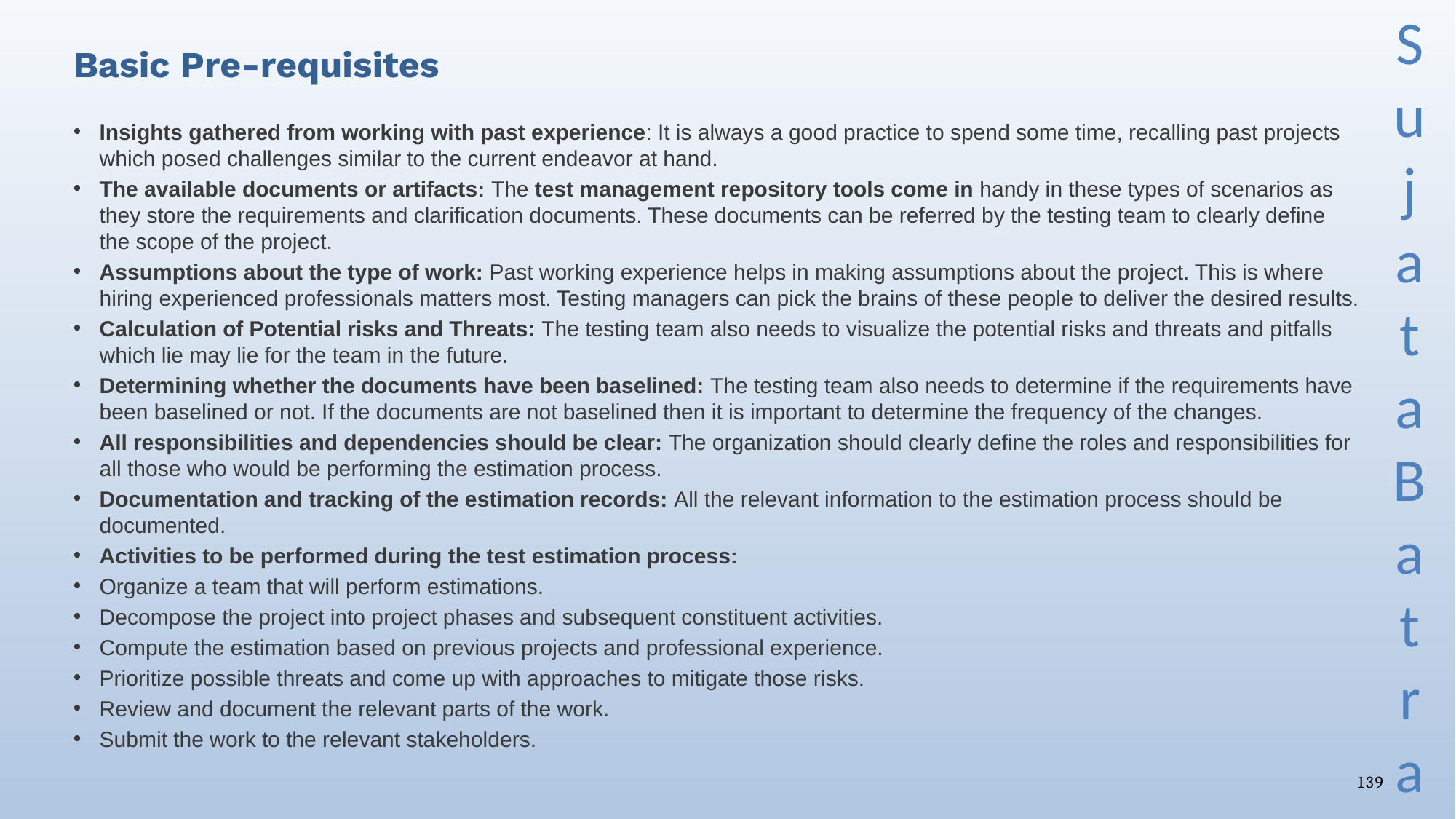

# Basic Pre-requisites
Insights gathered from working with past experience: It is always a good practice to spend some time, recalling past projects which posed challenges similar to the current endeavor at hand.
The available documents or artifacts: The test management repository tools come in handy in these types of scenarios as they store the requirements and clarification documents. These documents can be referred by the testing team to clearly define the scope of the project.
Assumptions about the type of work: Past working experience helps in making assumptions about the project. This is where hiring experienced professionals matters most. Testing managers can pick the brains of these people to deliver the desired results.
Calculation of Potential risks and Threats: The testing team also needs to visualize the potential risks and threats and pitfalls which lie may lie for the team in the future.
Determining whether the documents have been baselined: The testing team also needs to determine if the requirements have been baselined or not. If the documents are not baselined then it is important to determine the frequency of the changes.
All responsibilities and dependencies should be clear: The organization should clearly define the roles and responsibilities for all those who would be performing the estimation process.
Documentation and tracking of the estimation records: All the relevant information to the estimation process should be documented.
Activities to be performed during the test estimation process:
Organize a team that will perform estimations.
Decompose the project into project phases and subsequent constituent activities.
Compute the estimation based on previous projects and professional experience.
Prioritize possible threats and come up with approaches to mitigate those risks.
Review and document the relevant parts of the work.
Submit the work to the relevant stakeholders.